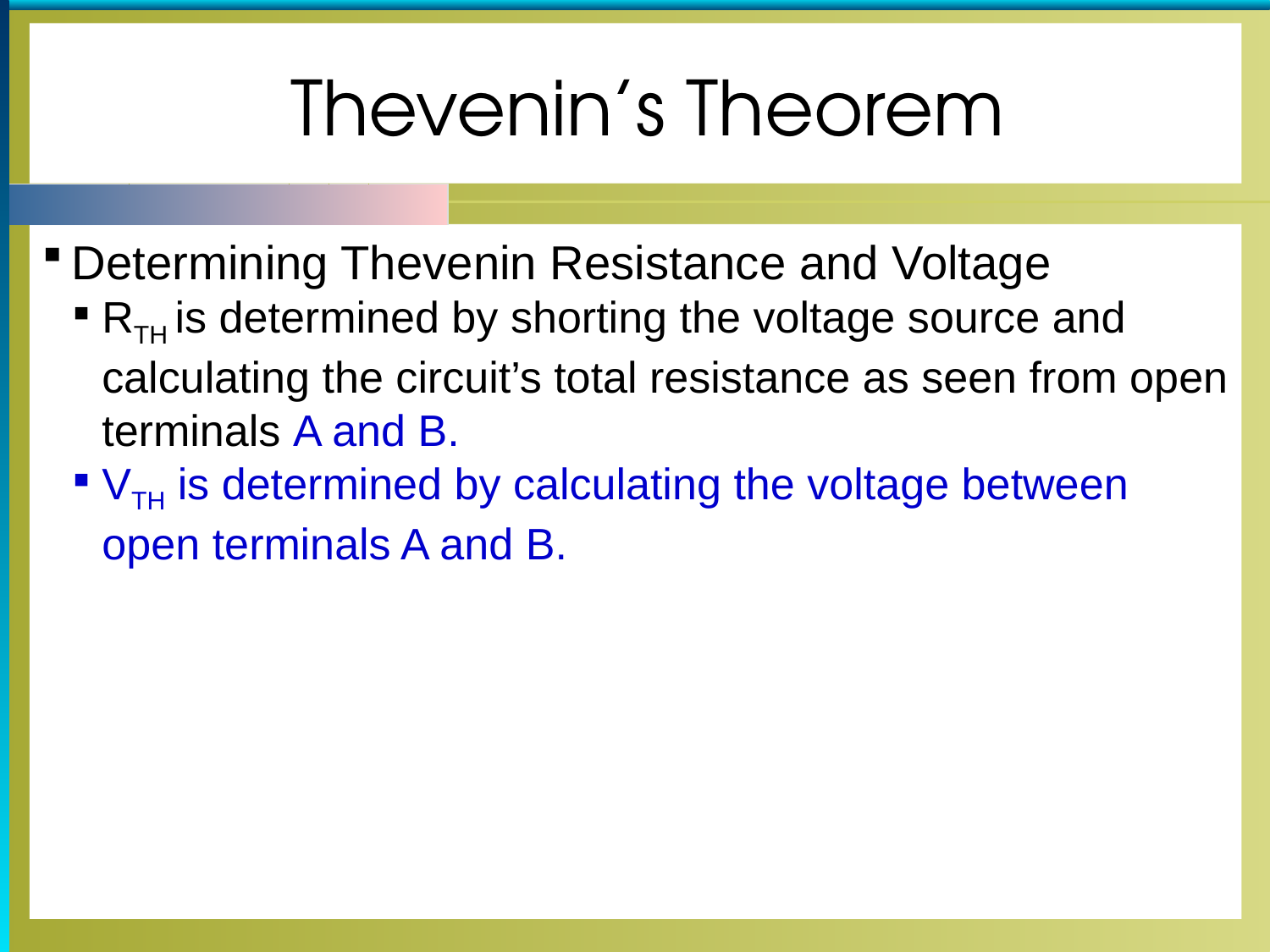

Thevenin’s Theorem
Determining Thevenin Resistance and Voltage
RTH is determined by shorting the voltage source and calculating the circuit’s total resistance as seen from open terminals A and B.
VTH is determined by calculating the voltage between open terminals A and B.